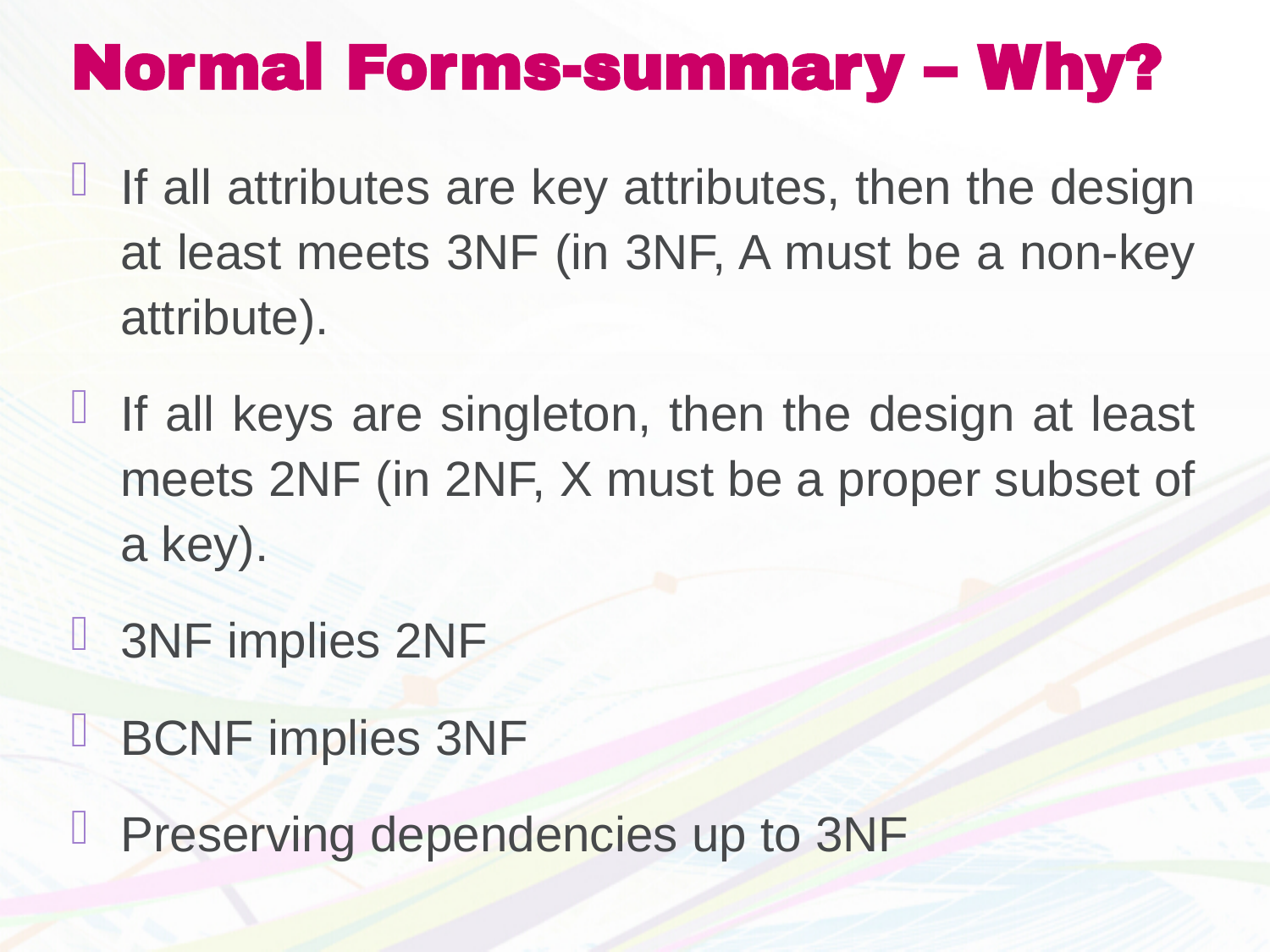

# Normal Forms-summary – Why?
If all attributes are key attributes, then the design at least meets 3NF (in 3NF, A must be a non-key attribute).
If all keys are singleton, then the design at least meets 2NF (in 2NF, X must be a proper subset of a key).
3NF implies 2NF
BCNF implies 3NF
Preserving dependencies up to 3NF